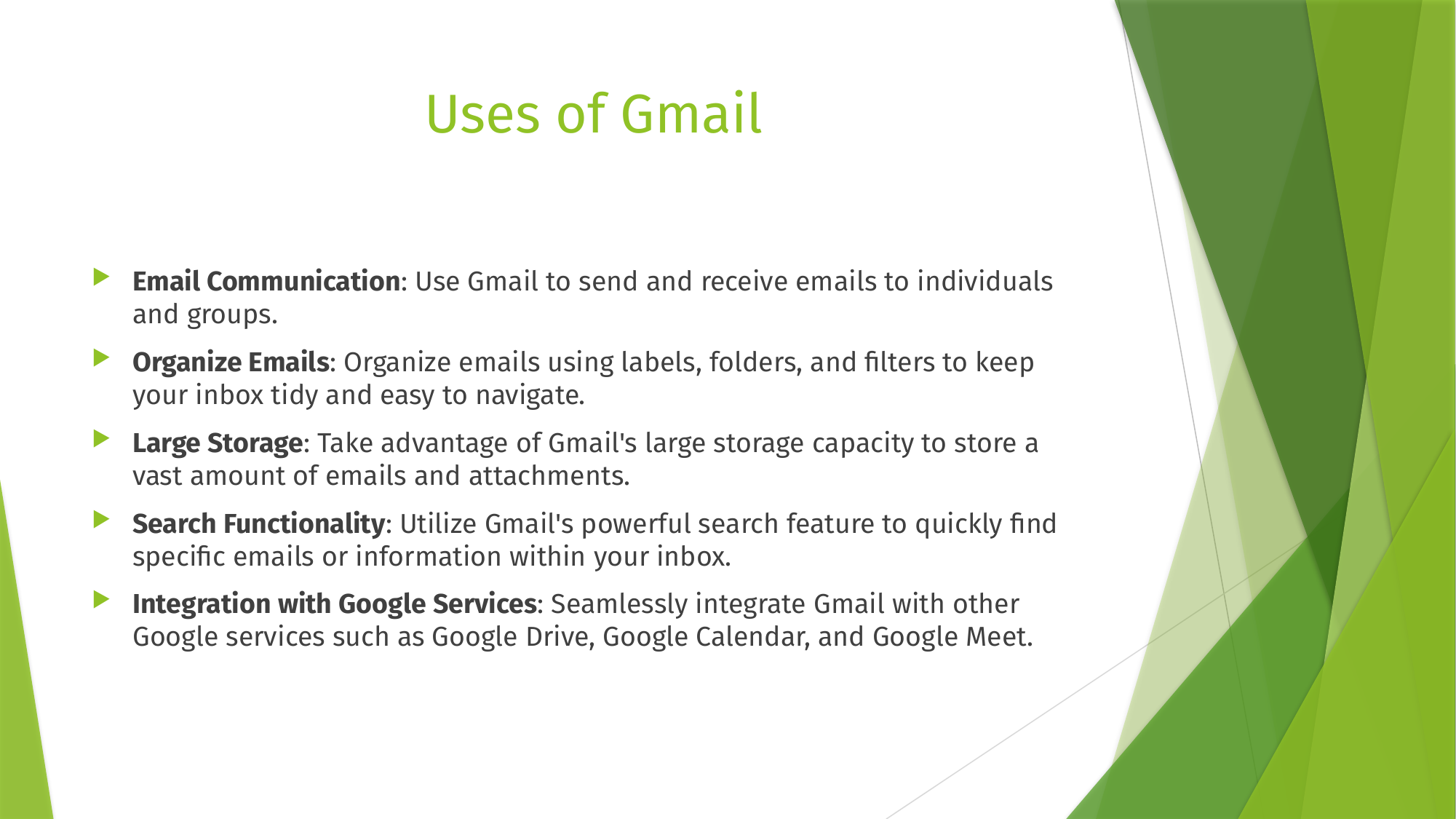

# Uses of Gmail
Email Communication: Use Gmail to send and receive emails to individuals and groups.
Organize Emails: Organize emails using labels, folders, and filters to keep your inbox tidy and easy to navigate.
Large Storage: Take advantage of Gmail's large storage capacity to store a vast amount of emails and attachments.
Search Functionality: Utilize Gmail's powerful search feature to quickly find specific emails or information within your inbox.
Integration with Google Services: Seamlessly integrate Gmail with other Google services such as Google Drive, Google Calendar, and Google Meet.